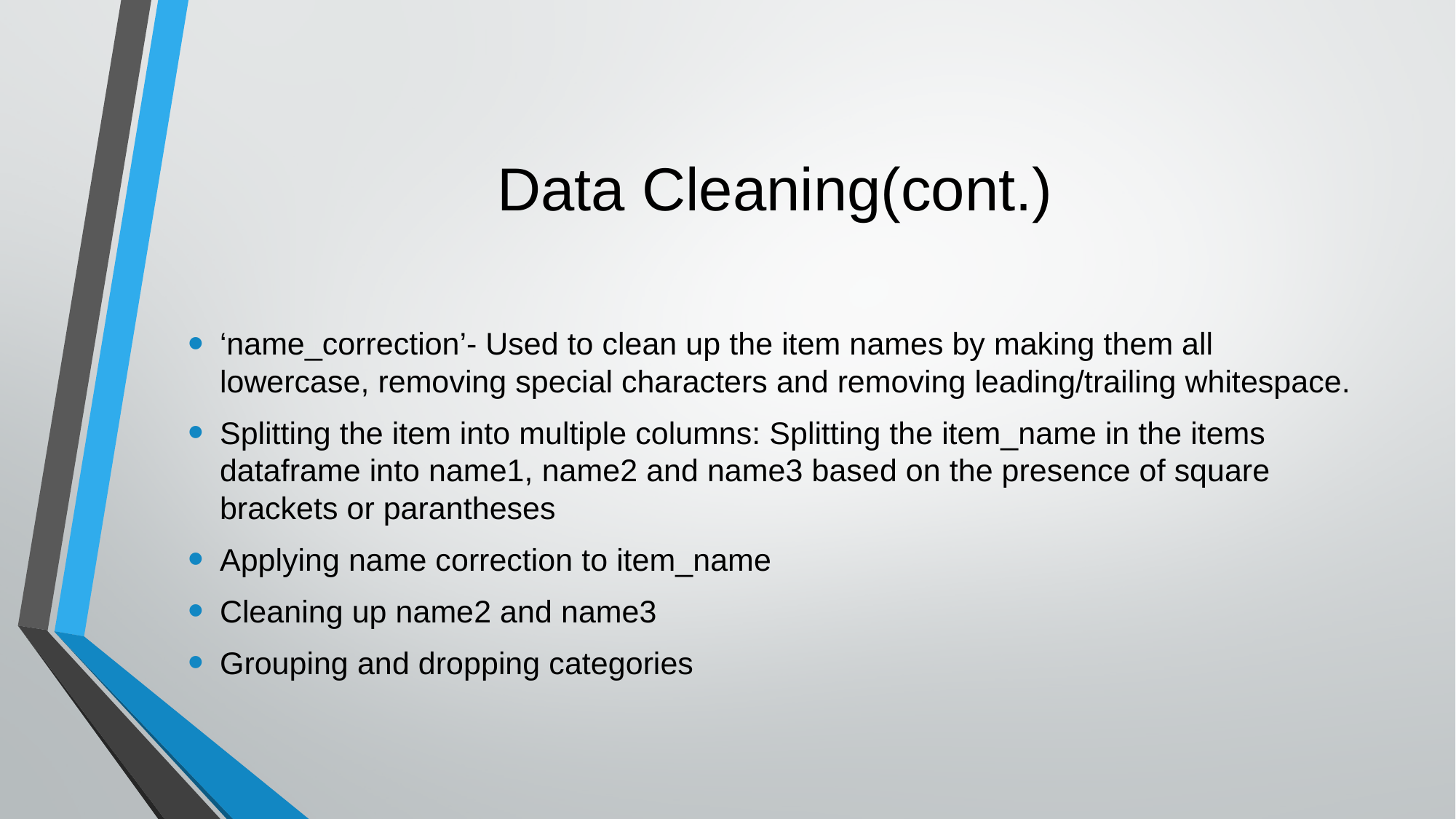

# Data Cleaning(cont.)
‘name_correction’- Used to clean up the item names by making them all lowercase, removing special characters and removing leading/trailing whitespace.
Splitting the item into multiple columns: Splitting the item_name in the items dataframe into name1, name2 and name3 based on the presence of square brackets or parantheses
Applying name correction to item_name
Cleaning up name2 and name3
Grouping and dropping categories